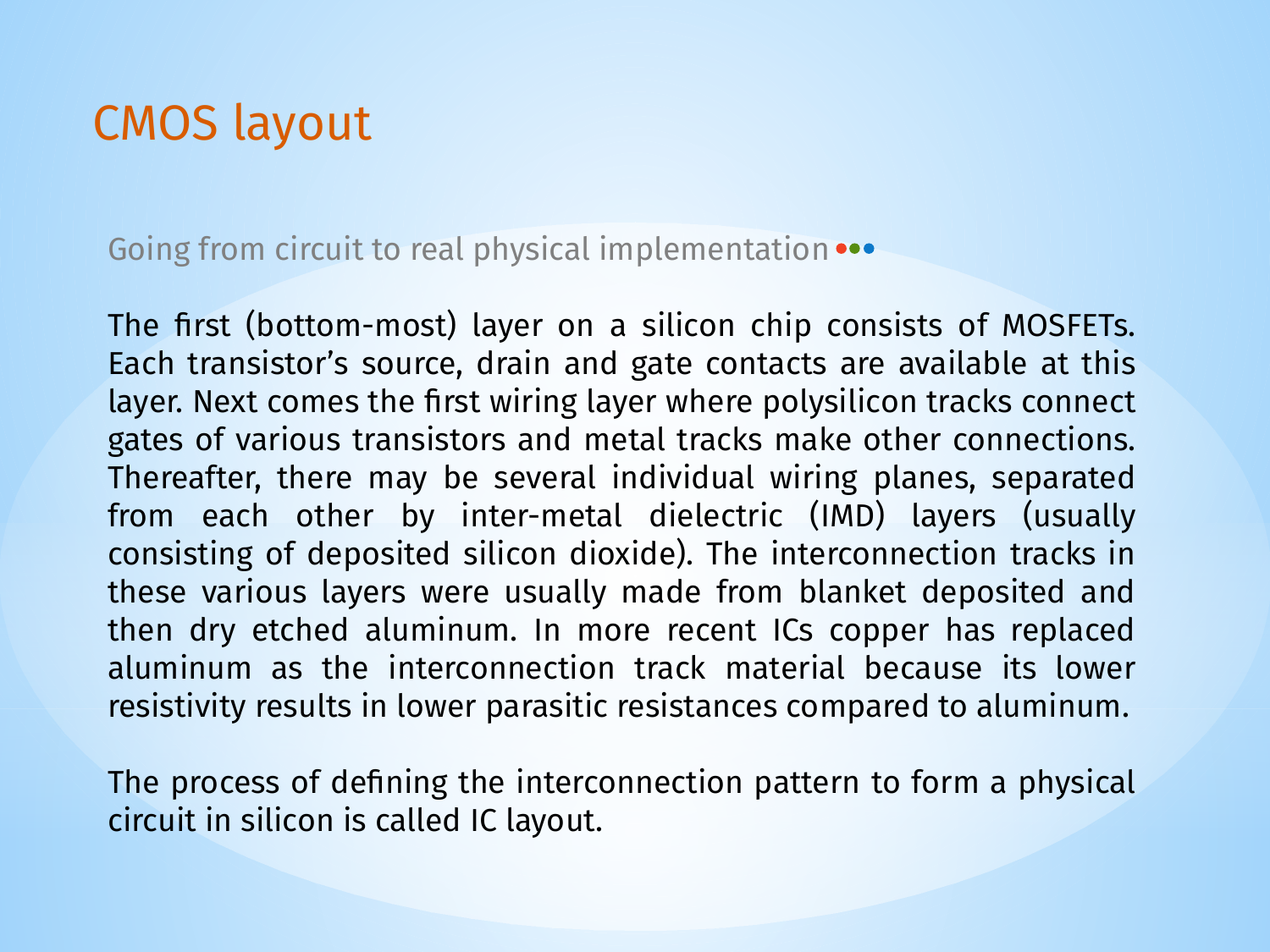

CMOS layout
Going from circuit to real physical implementation

The first (bottom-most) layer on a silicon chip consists of MOSFETs. Each transistor’s source, drain and gate contacts are available at this layer. Next comes the first wiring layer where polysilicon tracks connect gates of various transistors and metal tracks make other connections. Thereafter, there may be several individual wiring planes, separated from each other by inter-metal dielectric (IMD) layers (usually consisting of deposited silicon dioxide). The interconnection tracks in these various layers were usually made from blanket deposited and then dry etched aluminum. In more recent ICs copper has replaced aluminum as the interconnection track material because its lower resistivity results in lower parasitic resistances compared to aluminum.

The process of defining the interconnection pattern to form a physical circuit in silicon is called IC layout.